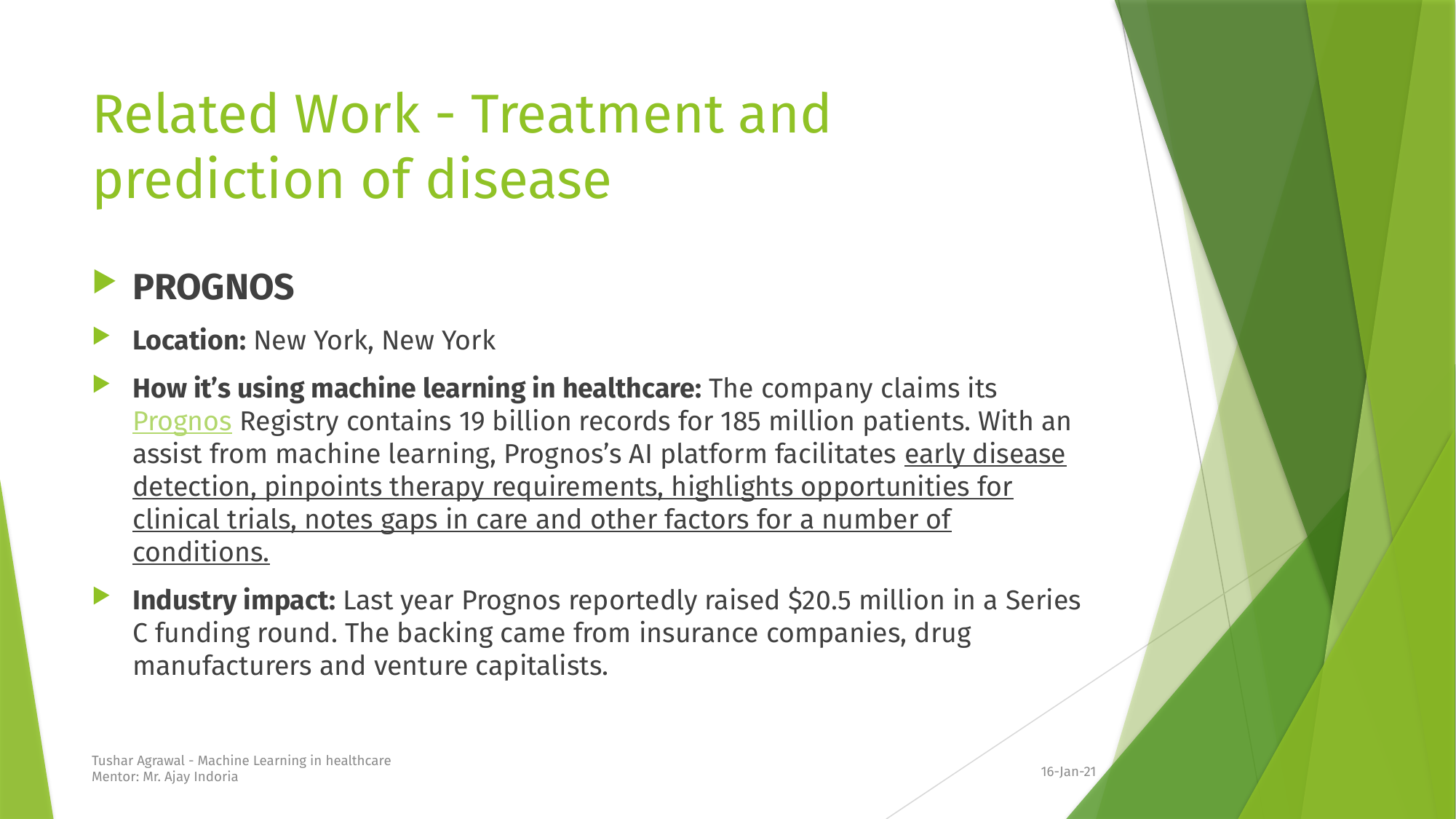

# Related Work - Treatment and prediction of disease
PROGNOS
Location: New York, New York
How it’s using machine learning in healthcare: The company claims its Prognos Registry contains 19 billion records for 185 million patients. With an assist from machine learning, Prognos’s AI platform facilitates early disease detection, pinpoints therapy requirements, highlights opportunities for clinical trials, notes gaps in care and other factors for a number of conditions.
Industry impact: Last year Prognos reportedly raised $20.5 million in a Series C funding round. The backing came from insurance companies, drug manufacturers and venture capitalists.
Tushar Agrawal - Machine Learning in healthcare
Mentor: Mr. Ajay Indoria
16-Jan-21